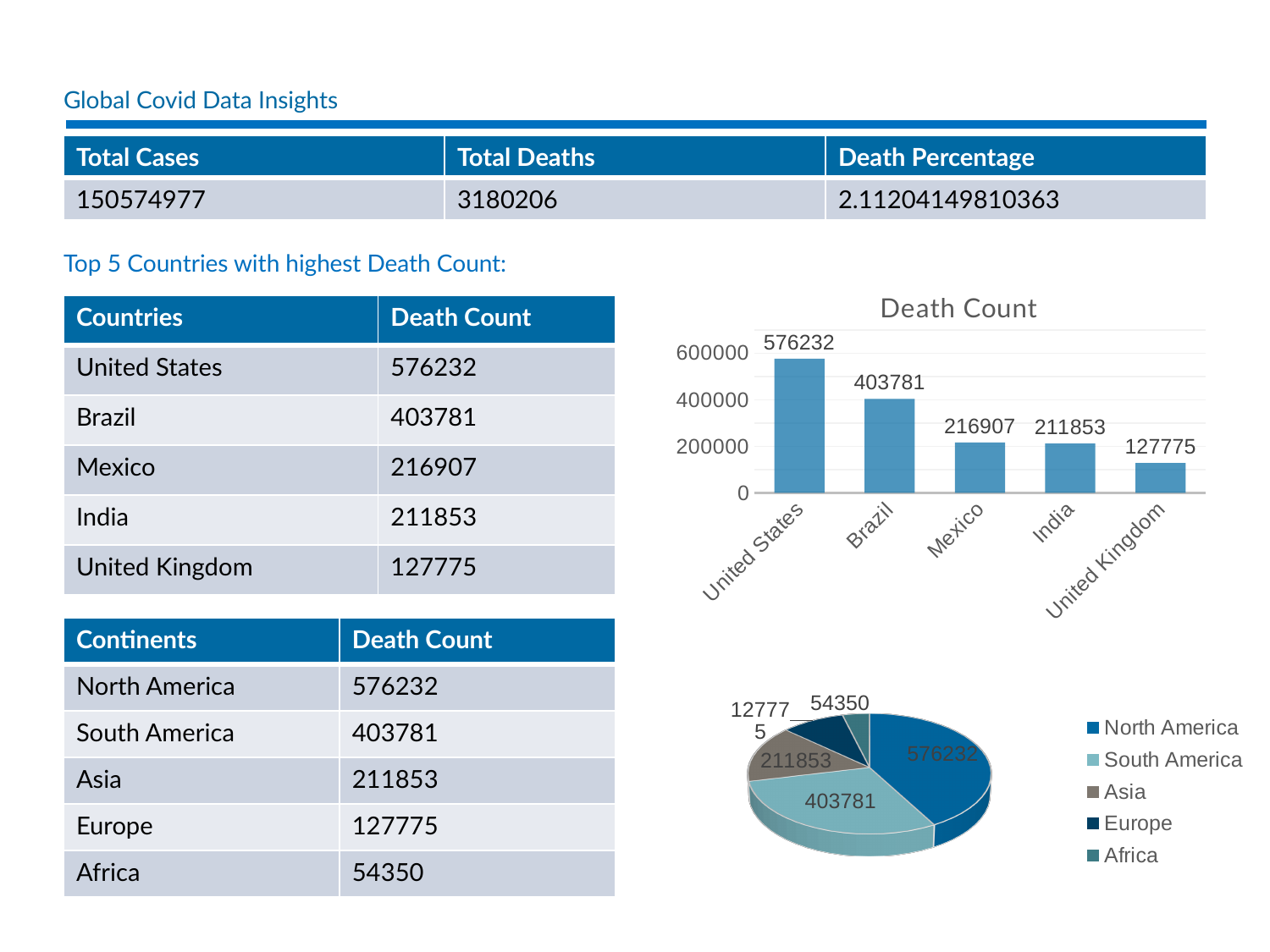

# Global Covid Data Insights
| Total Cases | Total Deaths | Death Percentage |
| --- | --- | --- |
| 150574977 | 3180206 | 2.11204149810363 |
Top 5 Countries with highest Death Count:

### Chart: Death Count

| Category | Death Count |
|---|---|
| United States | 576232.0 |
| Brazil | 403781.0 |
| Mexico | 216907.0 |
| India | 211853.0 |
| United Kingdom | 127775.0 |
| Countries | Death Count |
| --- | --- |
| United States | 576232 |
| Brazil | 403781 |
| Mexico | 216907 |
| India | 211853 |
| United Kingdom | 127775 |
| Continents | Death Count |
| --- | --- |
| North America | 576232 |
| South America | 403781 |
| Asia | 211853 |
| Europe | 127775 |
| Africa | 54350 |

[unsupported chart]